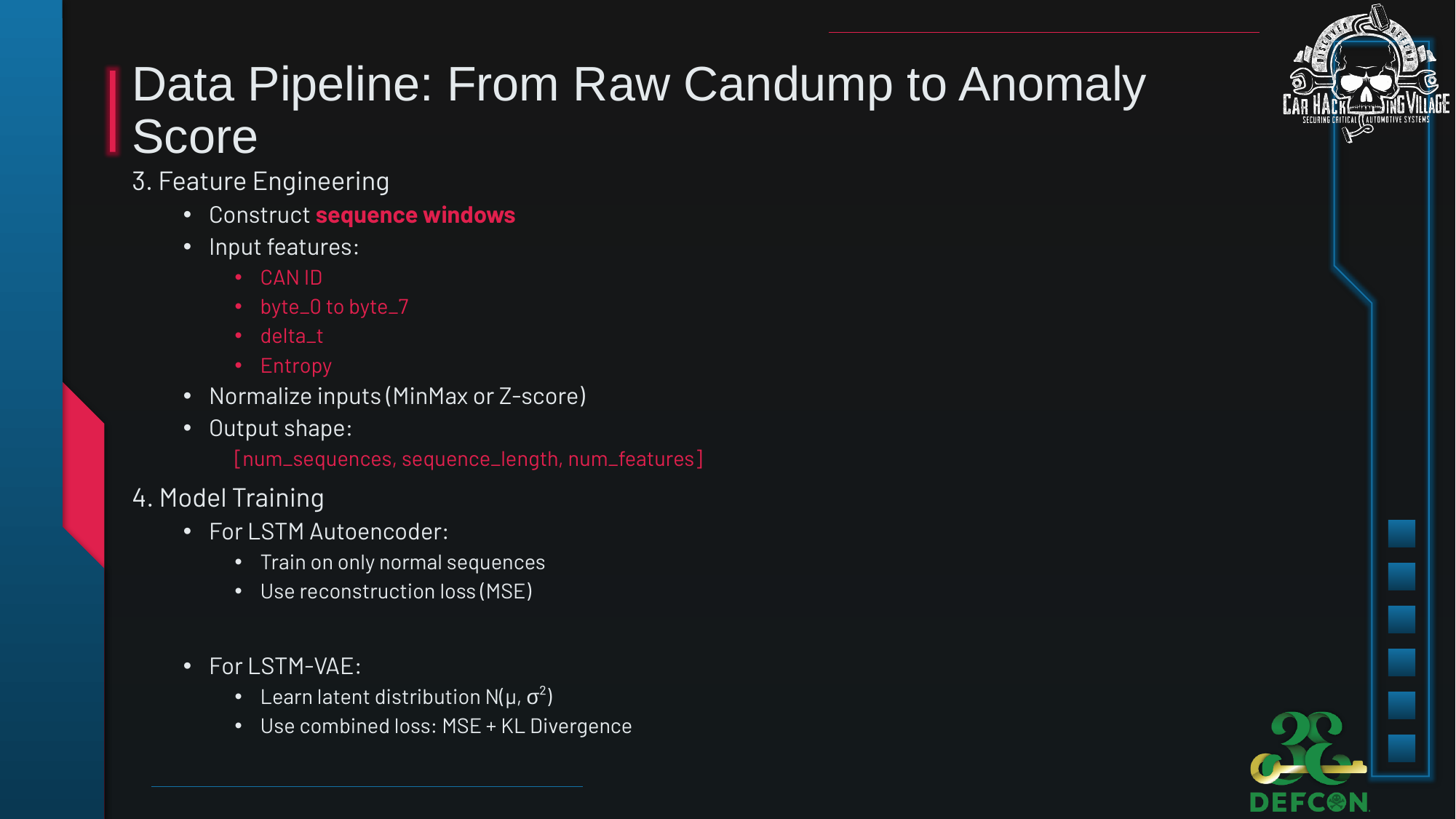

# Data Pipeline: From Raw Candump to Anomaly Score
3. Feature Engineering
Construct sequence windows
Input features:
CAN ID
byte_0 to byte_7
delta_t
Entropy
Normalize inputs (MinMax or Z-score)
Output shape:
[num_sequences, sequence_length, num_features]
4. Model Training
For LSTM Autoencoder:
Train on only normal sequences
Use reconstruction loss (MSE)

For LSTM-VAE:
Learn latent distribution N(μ, σ²)
Use combined loss: MSE + KL Divergence